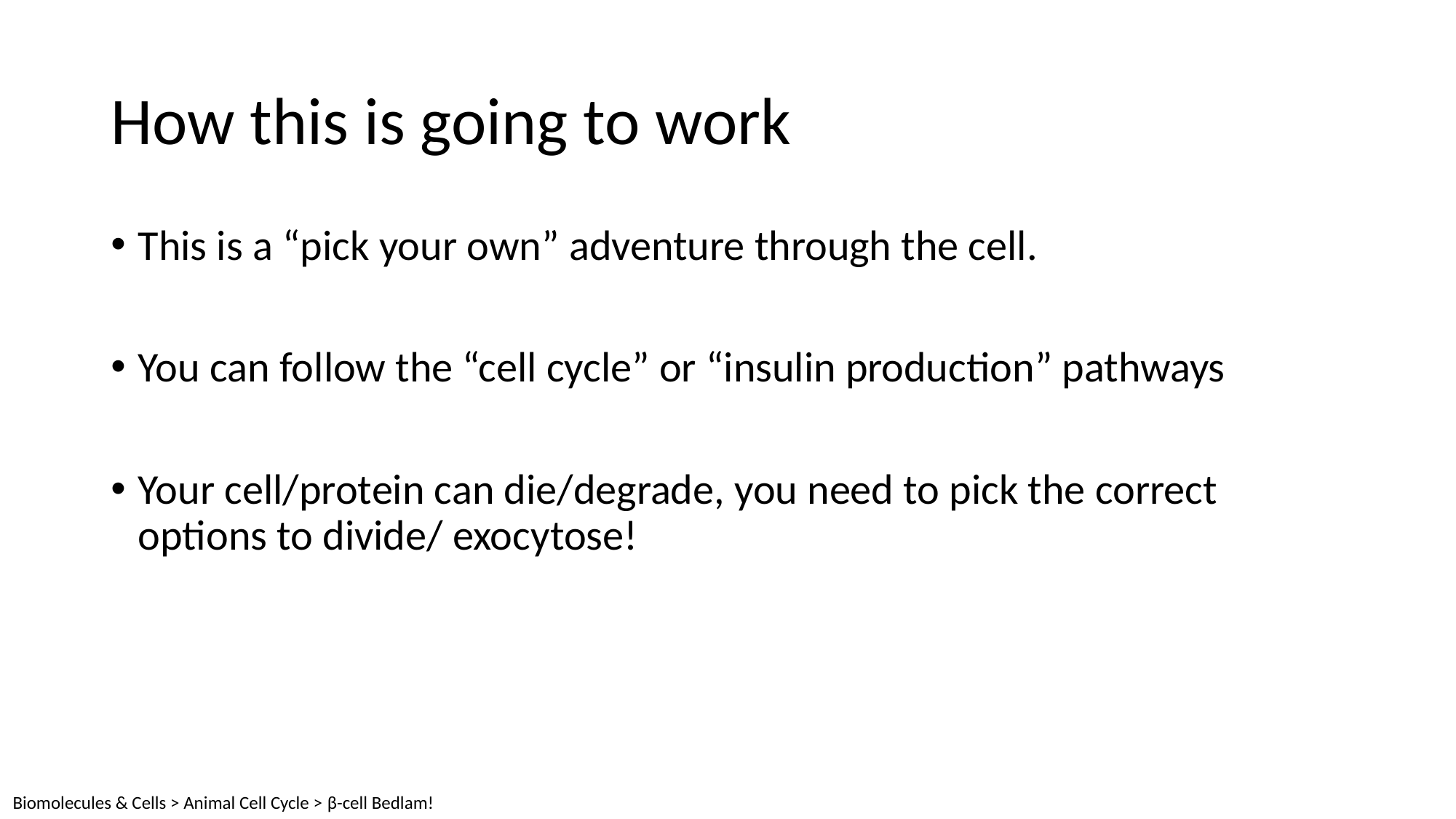

# How this is going to work
This is a “pick your own” adventure through the cell.

You can follow the “cell cycle” or “insulin production” pathways

Your cell/protein can die/degrade, you need to pick the correct options to divide/ exocytose!

Biomolecules & Cells > Animal Cell Cycle > β-cell Bedlam!